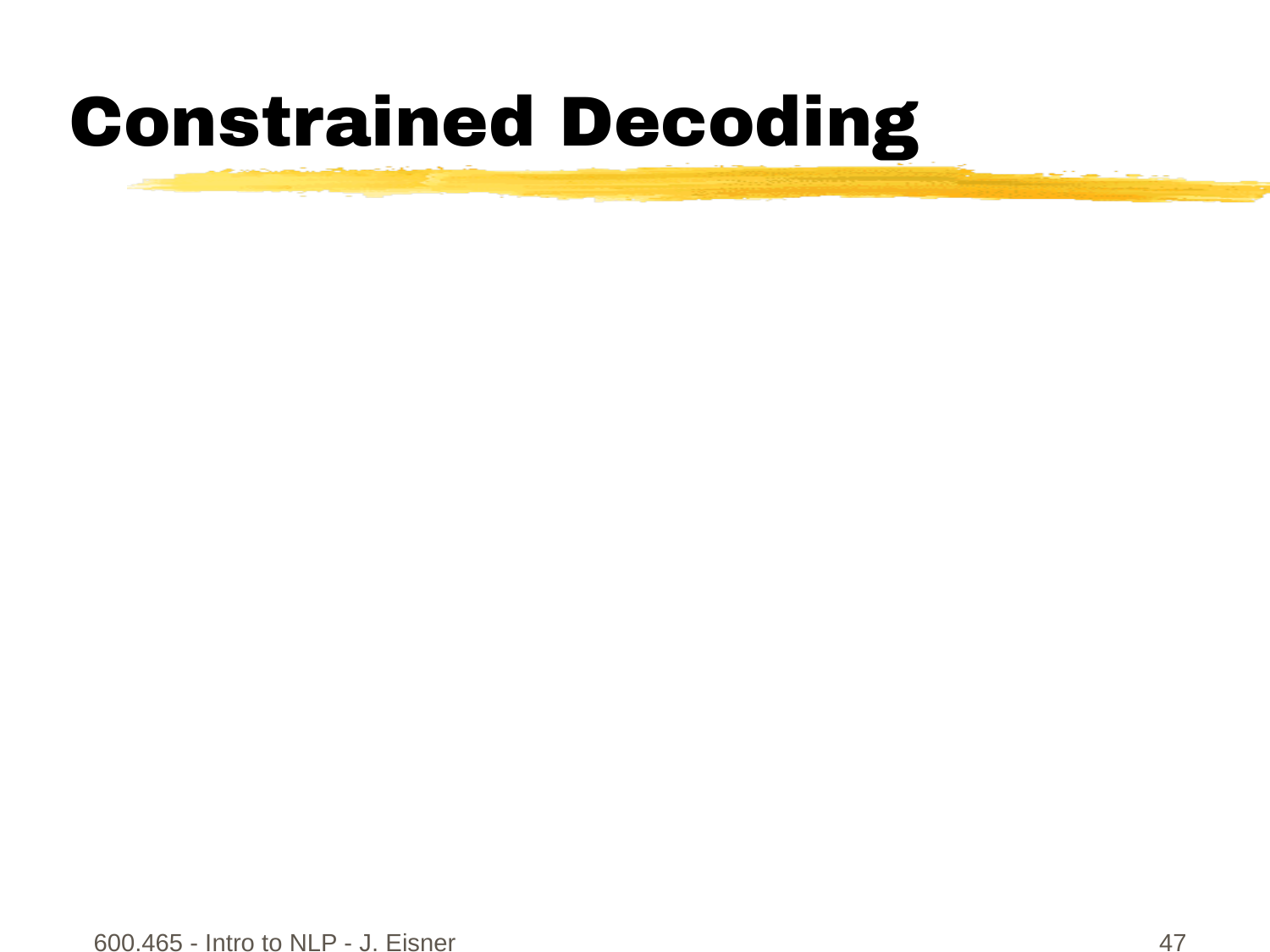

# Constrained Decoding

600.465 - Intro to NLP - J. Eisner
47